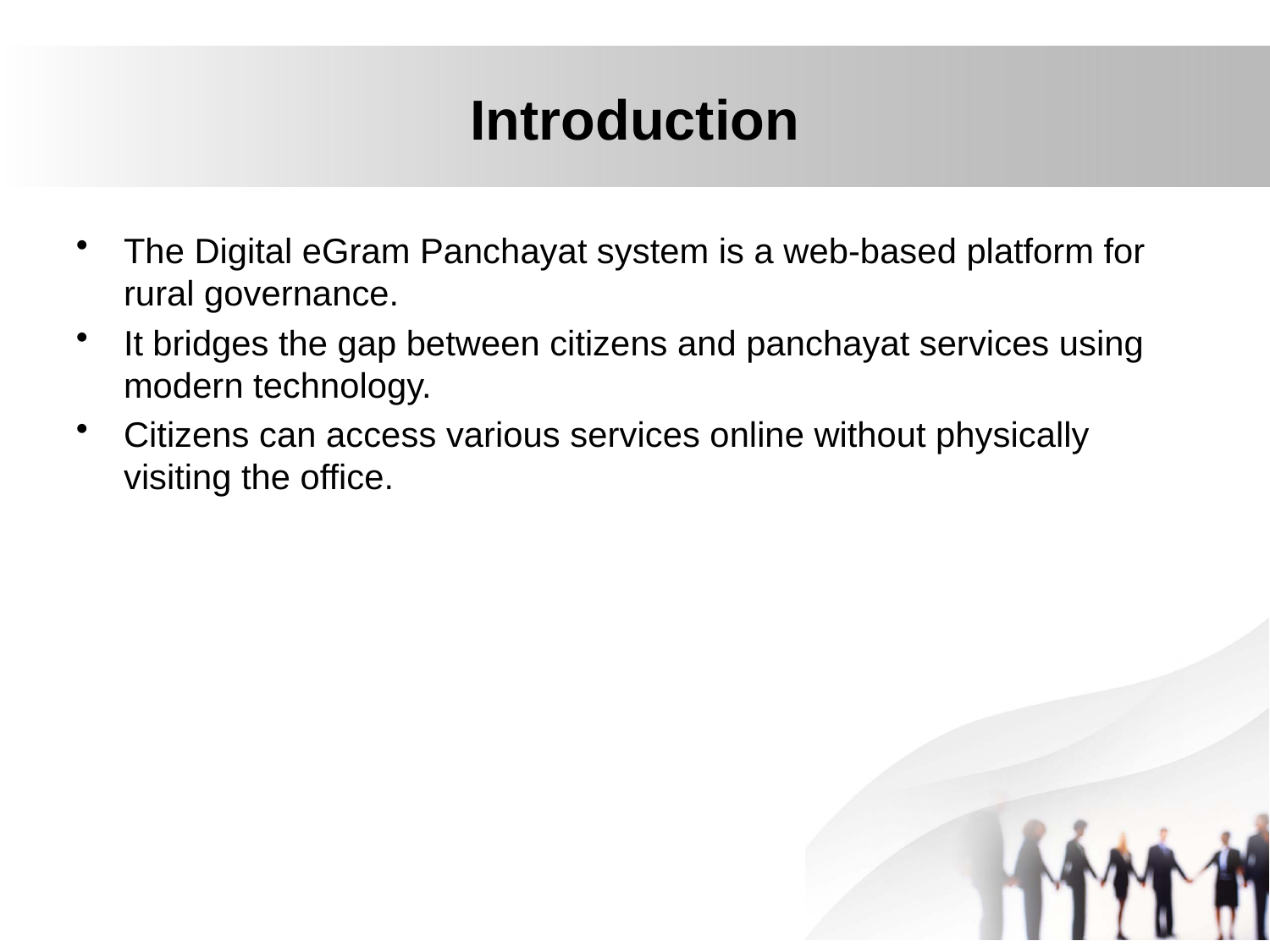

# Introduction
The Digital eGram Panchayat system is a web-based platform for rural governance.
It bridges the gap between citizens and panchayat services using modern technology.
Citizens can access various services online without physically visiting the office.